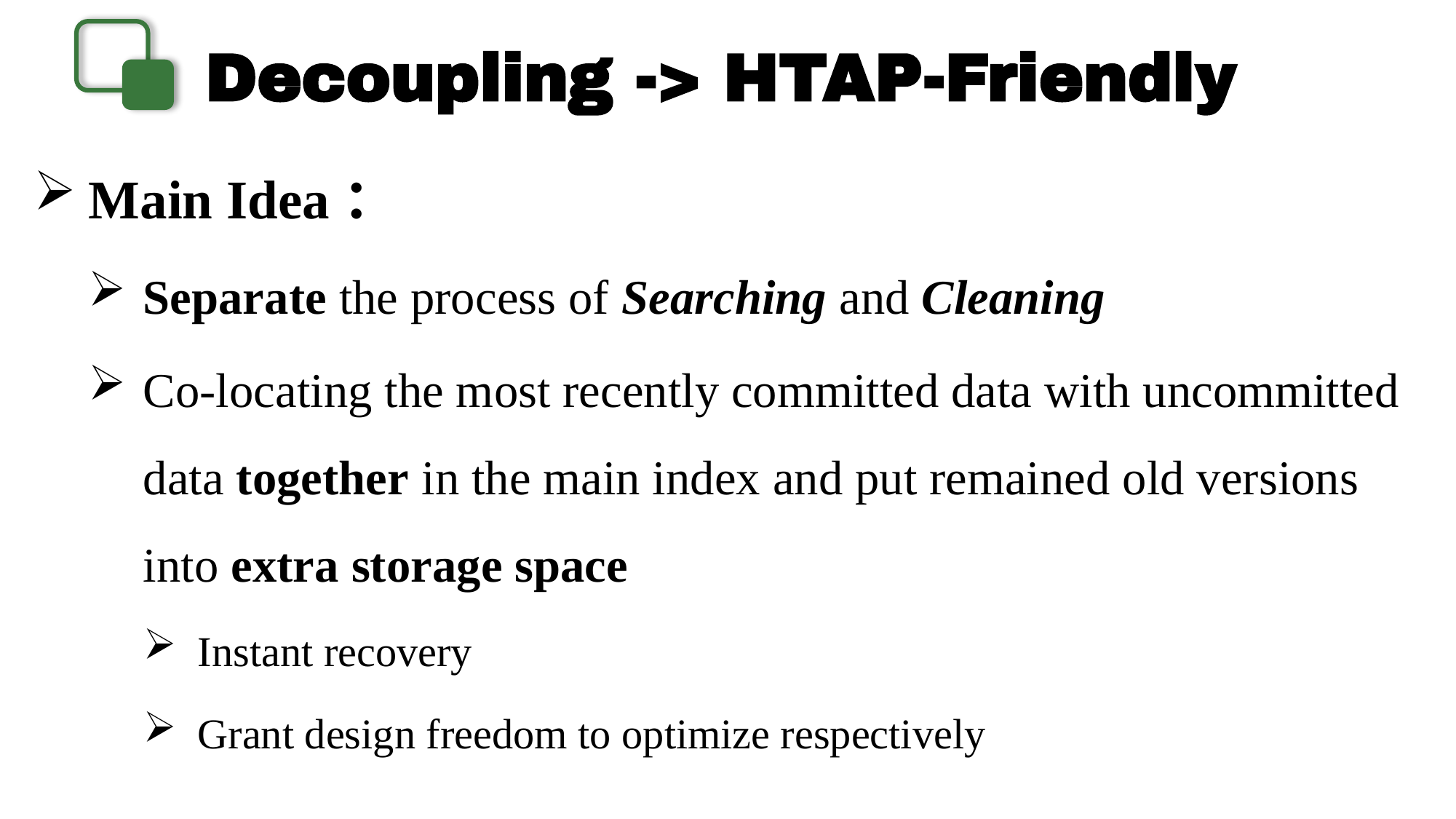

Decoupling -> HTAP-Friendly

Main Idea：
Separate the process of Searching and Cleaning
Co-locating the most recently committed data with uncommitted data together in the main index and put remained old versions into extra storage space
Instant recovery
Grant design freedom to optimize respectively